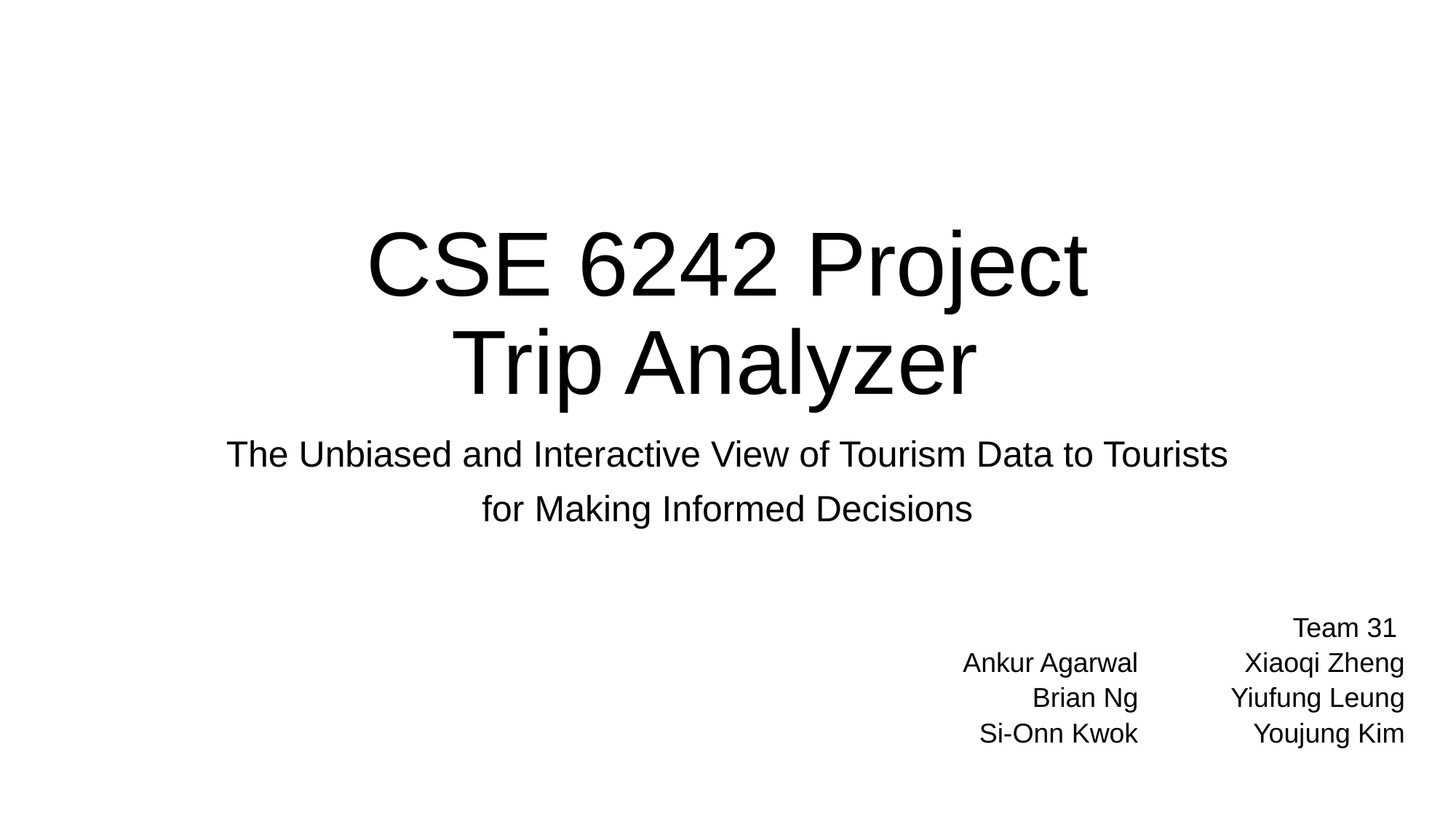

# CSE 6242 Project Trip Analyzer
The Unbiased and Interactive View of Tourism Data to Tourists
for Making Informed Decisions
| Team 31 |  |
| --- | --- |
| Ankur Agarwal | Xiaoqi Zheng |
| Brian Ng | Yiufung Leung |
| Si-Onn Kwok | Youjung Kim |